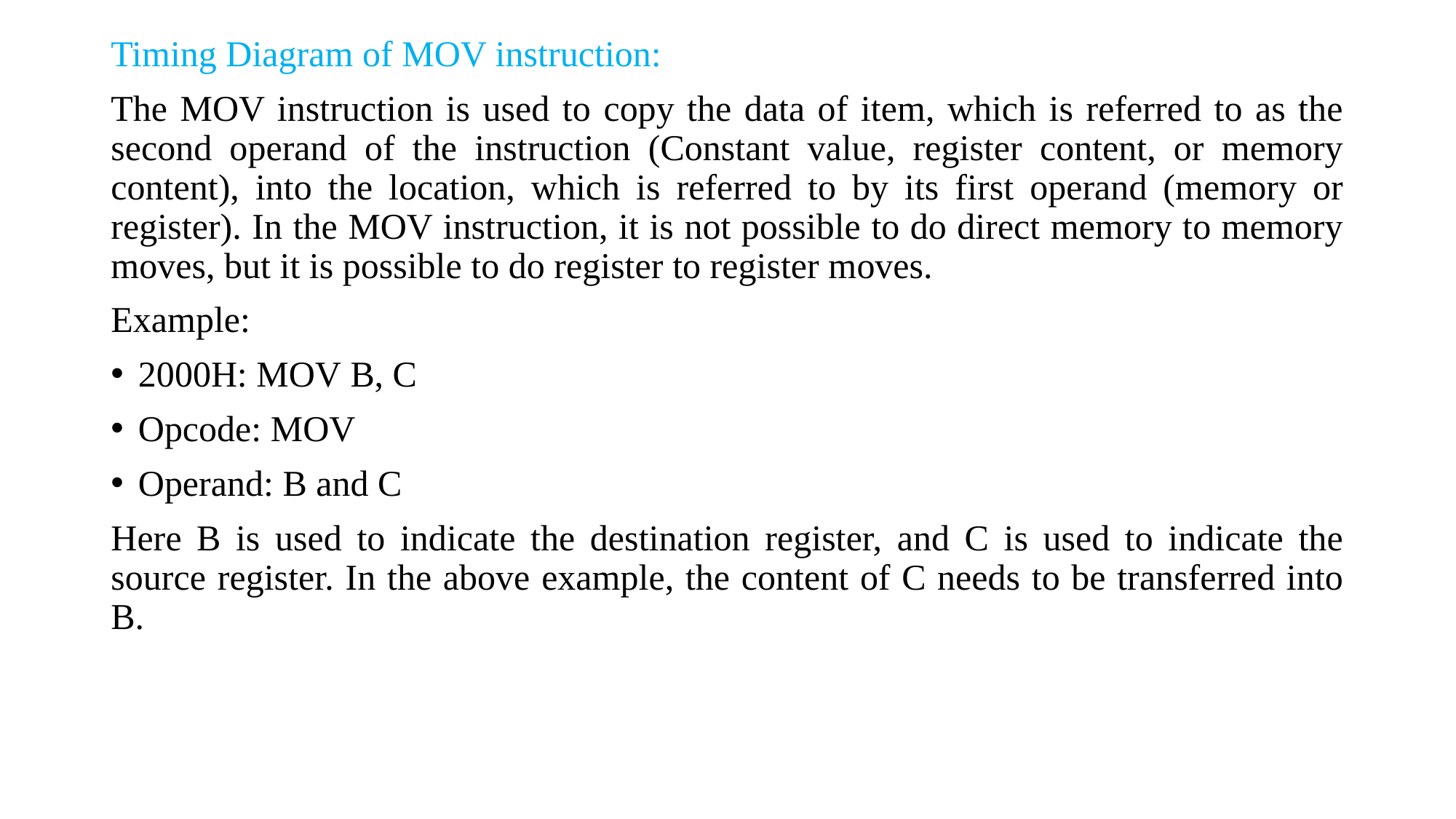

Timing Diagram of MOV instruction:
The MOV instruction is used to copy the data of item, which is referred to as the second operand of the instruction (Constant value, register content, or memory content), into the location, which is referred to by its first operand (memory or register). In the MOV instruction, it is not possible to do direct memory to memory moves, but it is possible to do register to register moves.
Example:
2000H: MOV B, C
Opcode: MOV
Operand: B and C
Here B is used to indicate the destination register, and C is used to indicate the source register. In the above example, the content of C needs to be transferred into B.